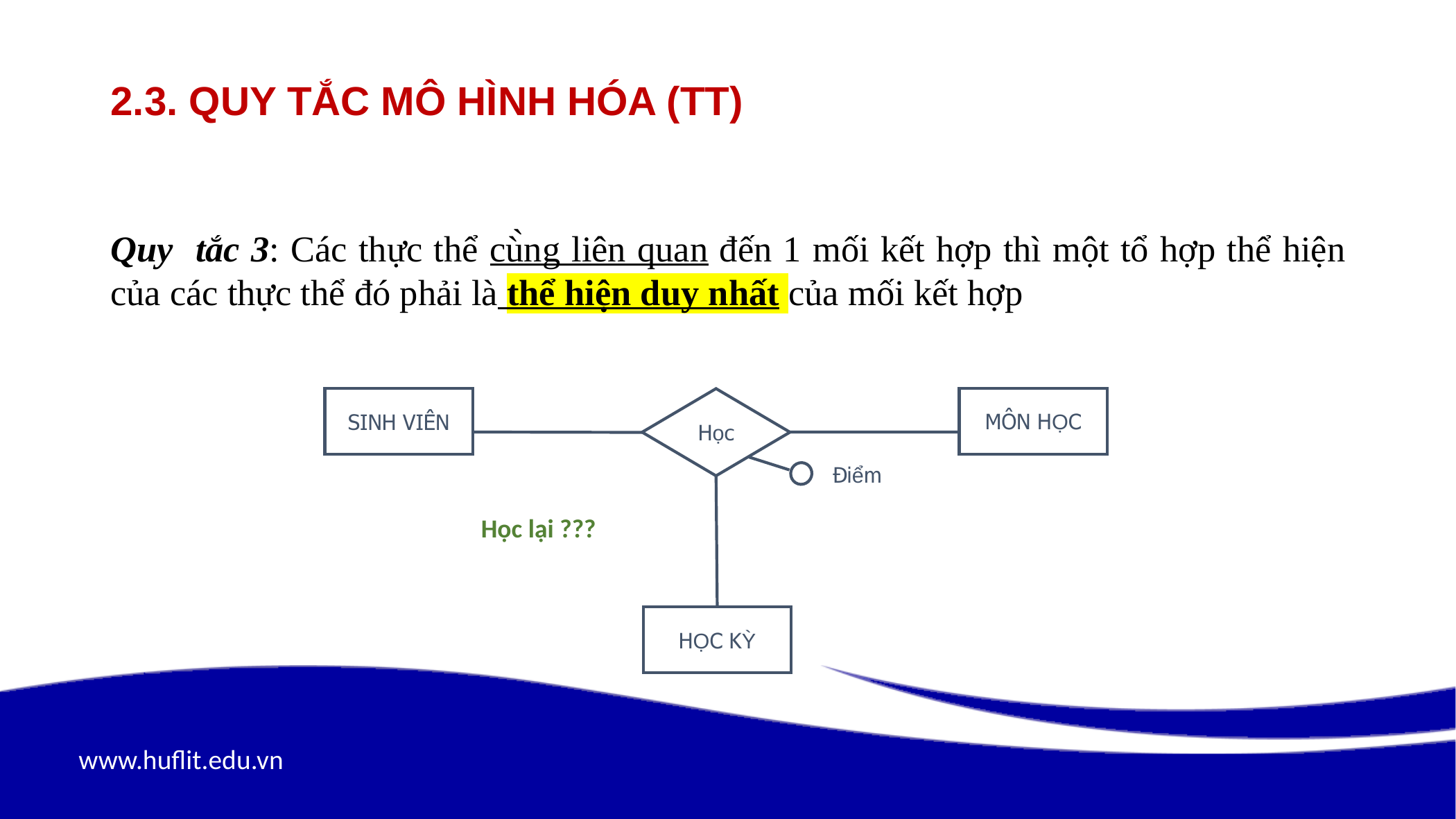

# 2.3. Quy tắc mô hình hóa (tt)
Quy  tắc 3: Các thực thể cù̀ng liên quan đến 1 mối kết hợp thì một tổ hợp thể hiện của các thực thể đó phải là thể hiện duy nhất của mối kết hợp
MÔN HỌC
SINH VIÊN
Học

Điểm
HỌC KỲ
Học lại ???